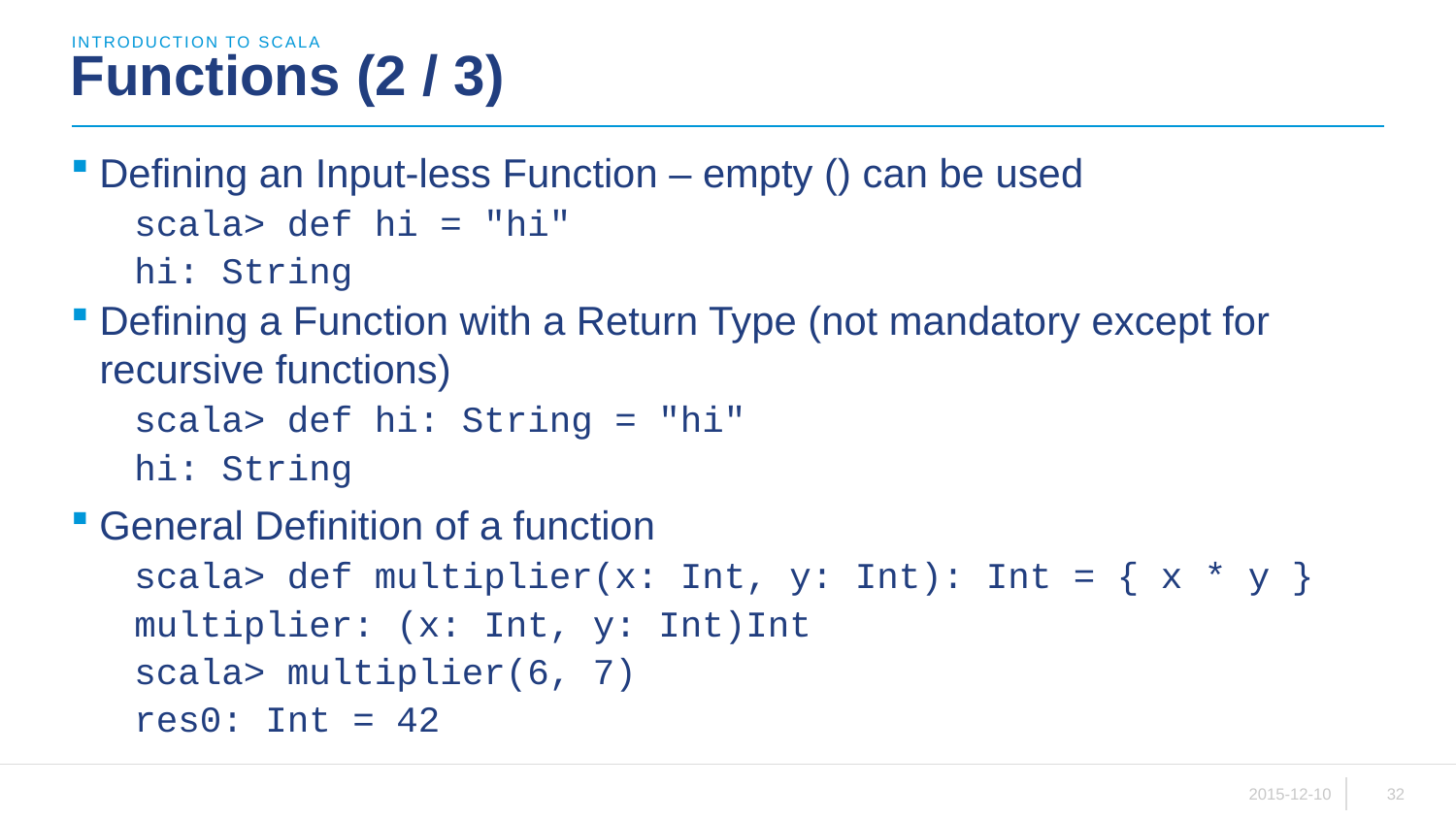

introduction to scala
# Functions (2 / 3)
Defining an Input-less Function – empty () can be used
scala> def hi = "hi"
hi: String
Defining a Function with a Return Type (not mandatory except for recursive functions)
scala> def hi: String = "hi"
hi: String
General Definition of a function
scala> def multiplier(x: Int, y: Int): Int = { x * y }
multiplier: (x: Int, y: Int)Int
scala> multiplier(6, 7)
res0: Int = 42